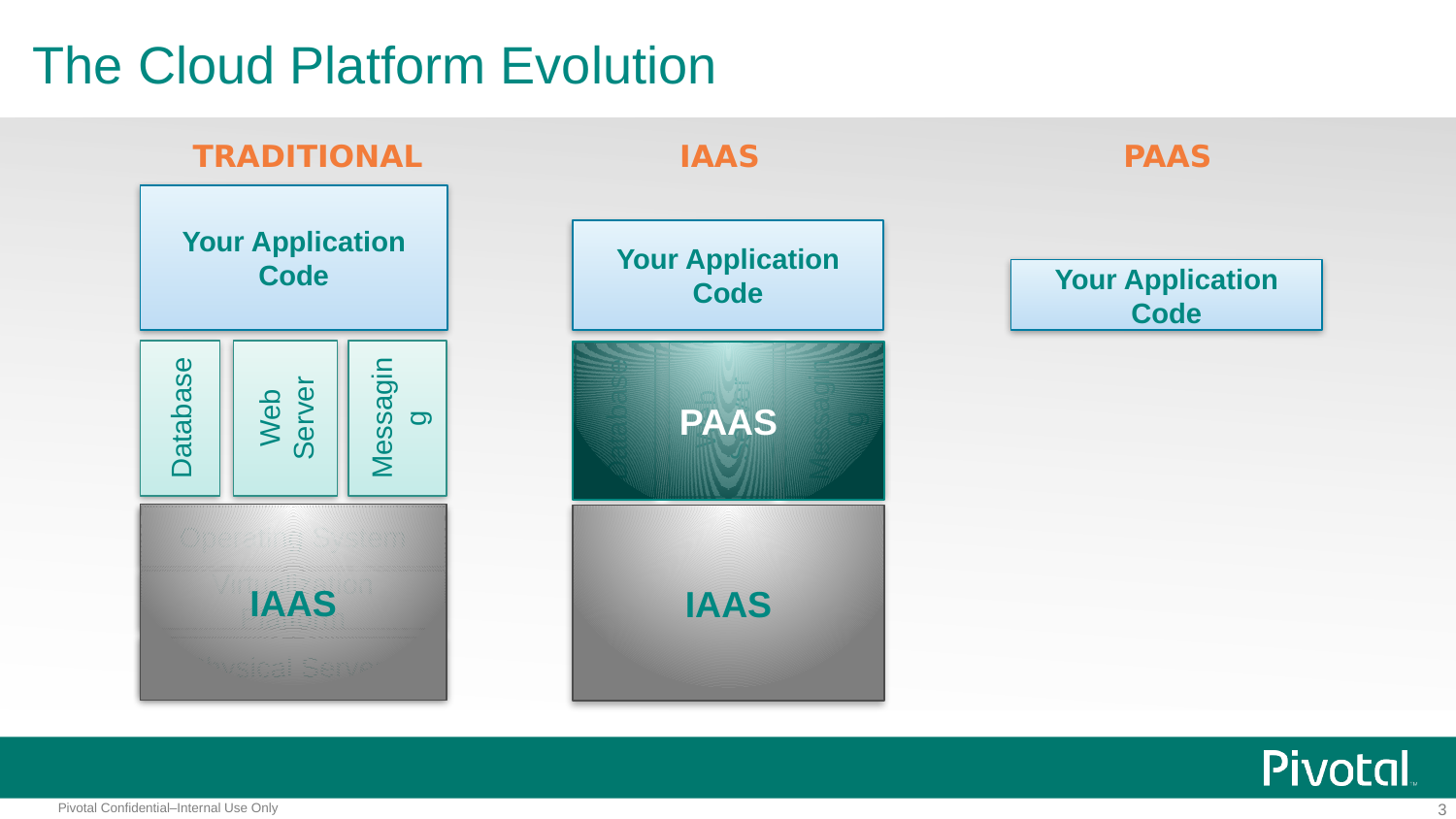

The Cloud Platform Evolution

PaaS
Traditional
IaaS
Your Application Code
Your Application Code
Your Application Code
Database
Web Server
Messaging
PAAS
Database
Web Server
Messaging
IAAS
IAAS
Operating System
Virtualization Platform
Physical Servers